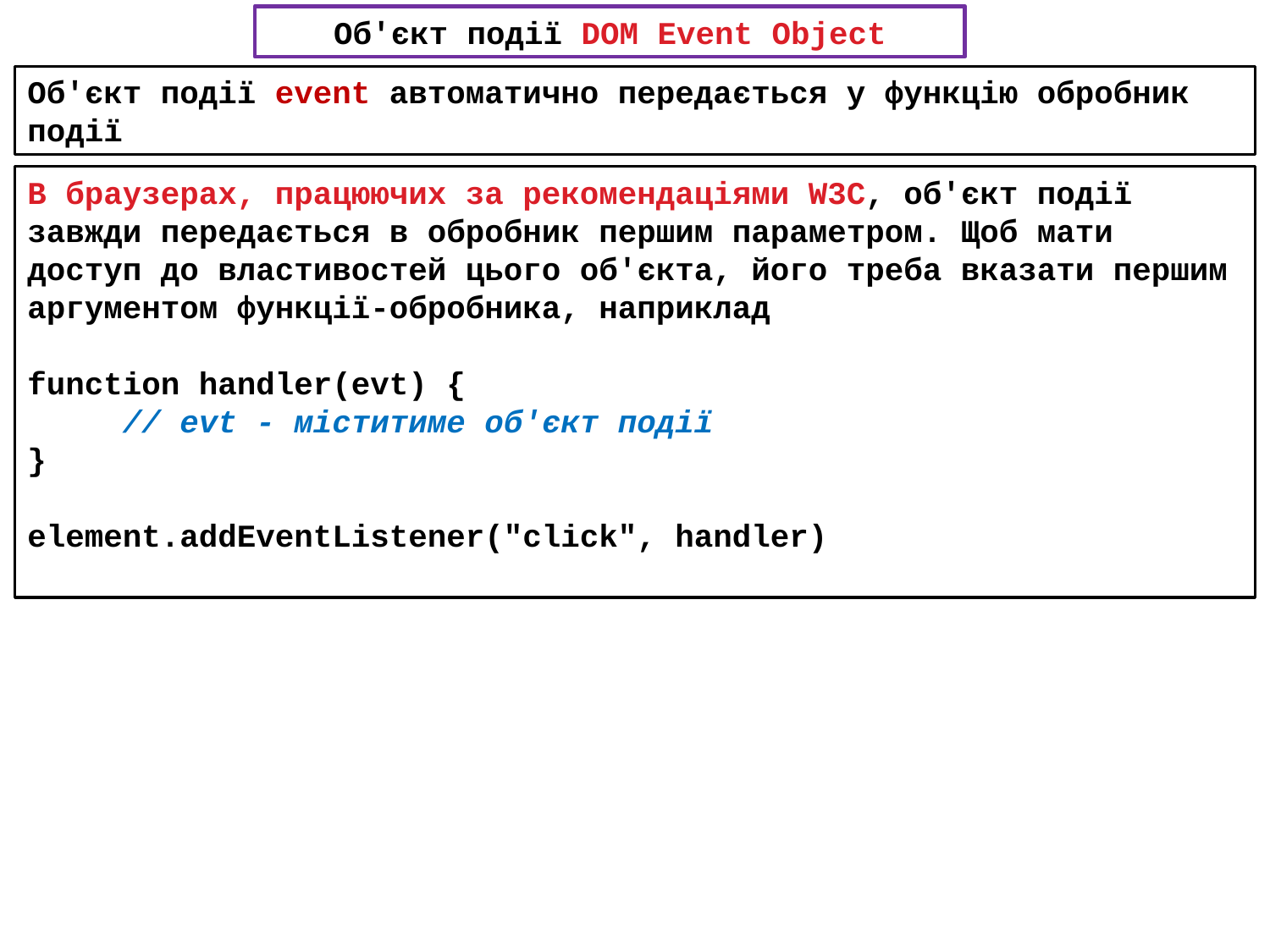

Об'єкт події DOM Event Object
Об'єкт події event автоматично передається у функцію обробник події
В браузерах, працюючих за рекомендаціями W3C, об'єкт події завжди передається в обробник першим параметром. Щоб мати доступ до властивостей цього об'єкта, його треба вказати першим аргументом функції-обробника, наприклад

function handler(evt) {
     // evt - міститиме об'єкт події
}

element.addEventListener("click", handler)